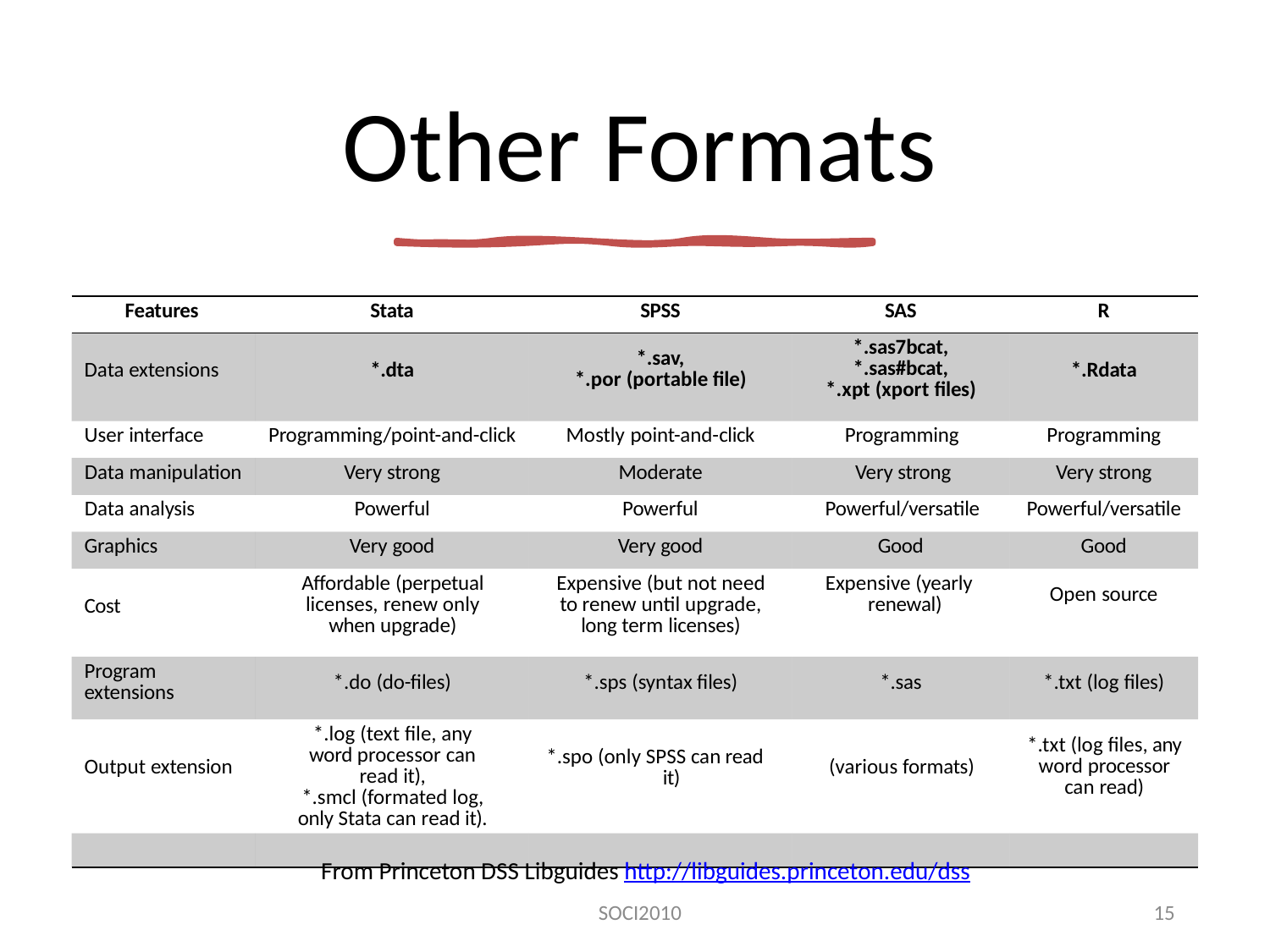

# Other Formats

| Features | Stata | SPSS | SAS | R |
| --- | --- | --- | --- | --- |
| Data extensions | \*.dta | \*.sav, \*.por (portable file) | \*.sas7bcat, \*.sas#bcat, \*.xpt (xport files) | \*.Rdata |
| User interface | Programming/point-and-click | Mostly point-and-click | Programming | Programming |
| Data manipulation | Very strong | Moderate | Very strong | Very strong |
| Data analysis | Powerful | Powerful | Powerful/versatile | Powerful/versatile |
| Graphics | Very good | Very good | Good | Good |
| Cost | Affordable (perpetual licenses, renew only when upgrade) | Expensive (but not need to renew until upgrade, long term licenses) | Expensive (yearly renewal) | Open source |
| Program extensions | \*.do (do-files) | \*.sps (syntax files) | \*.sas | \*.txt (log files) |
| Output extension | \*.log (text file, any word processor can read it), \*.smcl (formated log, only Stata can read it). | \*.spo (only SPSS can read it) | (various formats) | \*.txt (log files, any word processor can read) |
|  |  |  |  |  |
From Princeton DSS Libguides http://libguides.princeton.edu/dss
SOCI2010
15